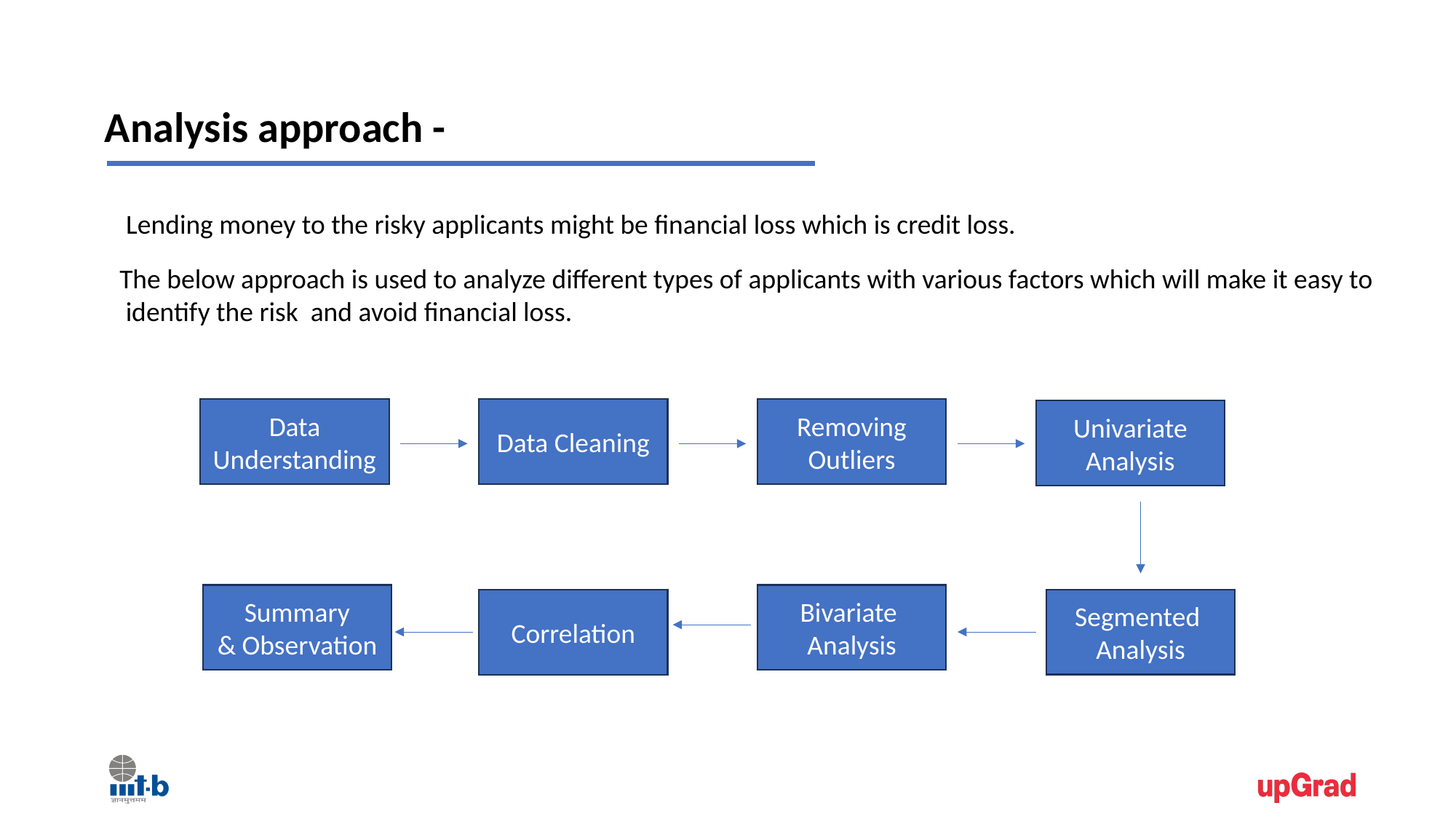

Analysis approach -

Lending money to the risky applicants might be financial loss which is credit loss.
The below approach is used to analyze different types of applicants with various factors which will make it easy to
 identify the risk  and avoid financial loss.
Data Understanding
Data Cleaning
Removing Outliers
Univariate Analysis
Summary
& Observation
Bivariate  Analysis
Segmented  Analysis
Correlation